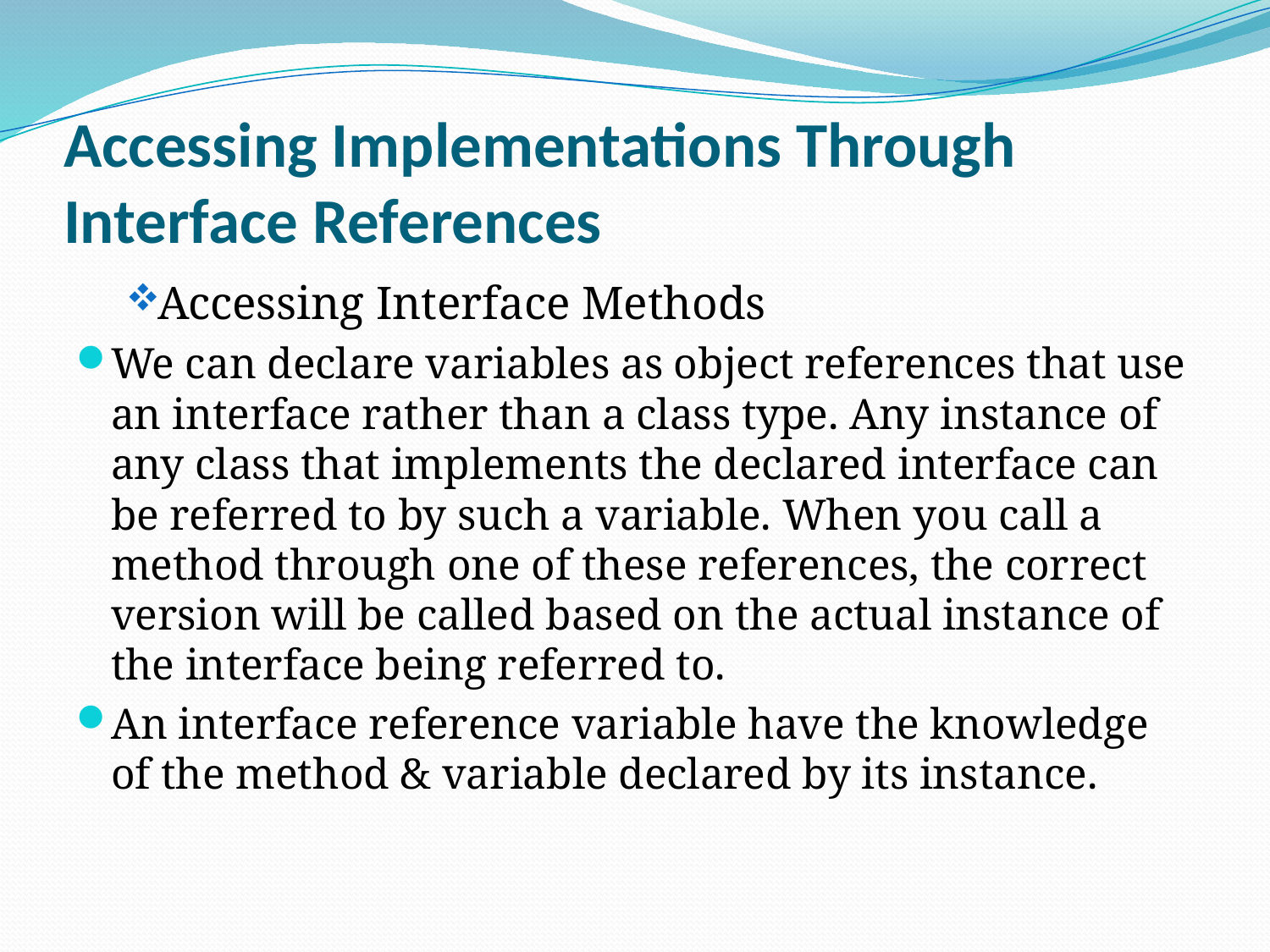

# Accessing Implementations Through Interface References
Accessing Interface Methods
We can declare variables as object references that use an interface rather than a class type. Any instance of any class that implements the declared interface can be referred to by such a variable. When you call a method through one of these references, the correct version will be called based on the actual instance of the interface being referred to.
An interface reference variable have the knowledge of the method & variable declared by its instance.